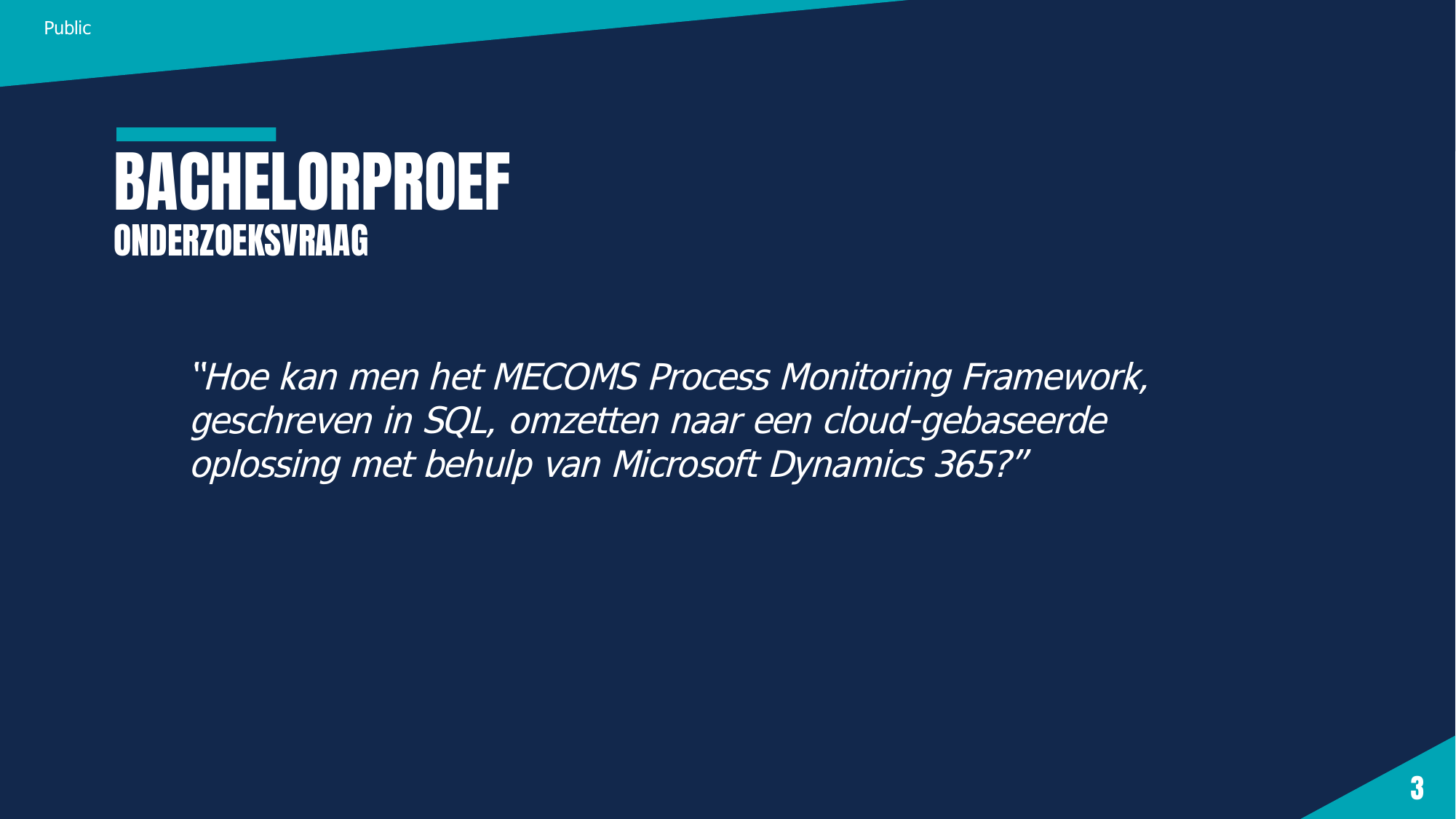

Public
# BACHELORPROEF ONDERZOEKSVRAAG
“Hoe kan men het MECOMS Process Monitoring Framework,
geschreven in SQL, omzetten naar een cloud-gebaseerde oplossing met behulp van Microsoft Dynamics 365?”
3